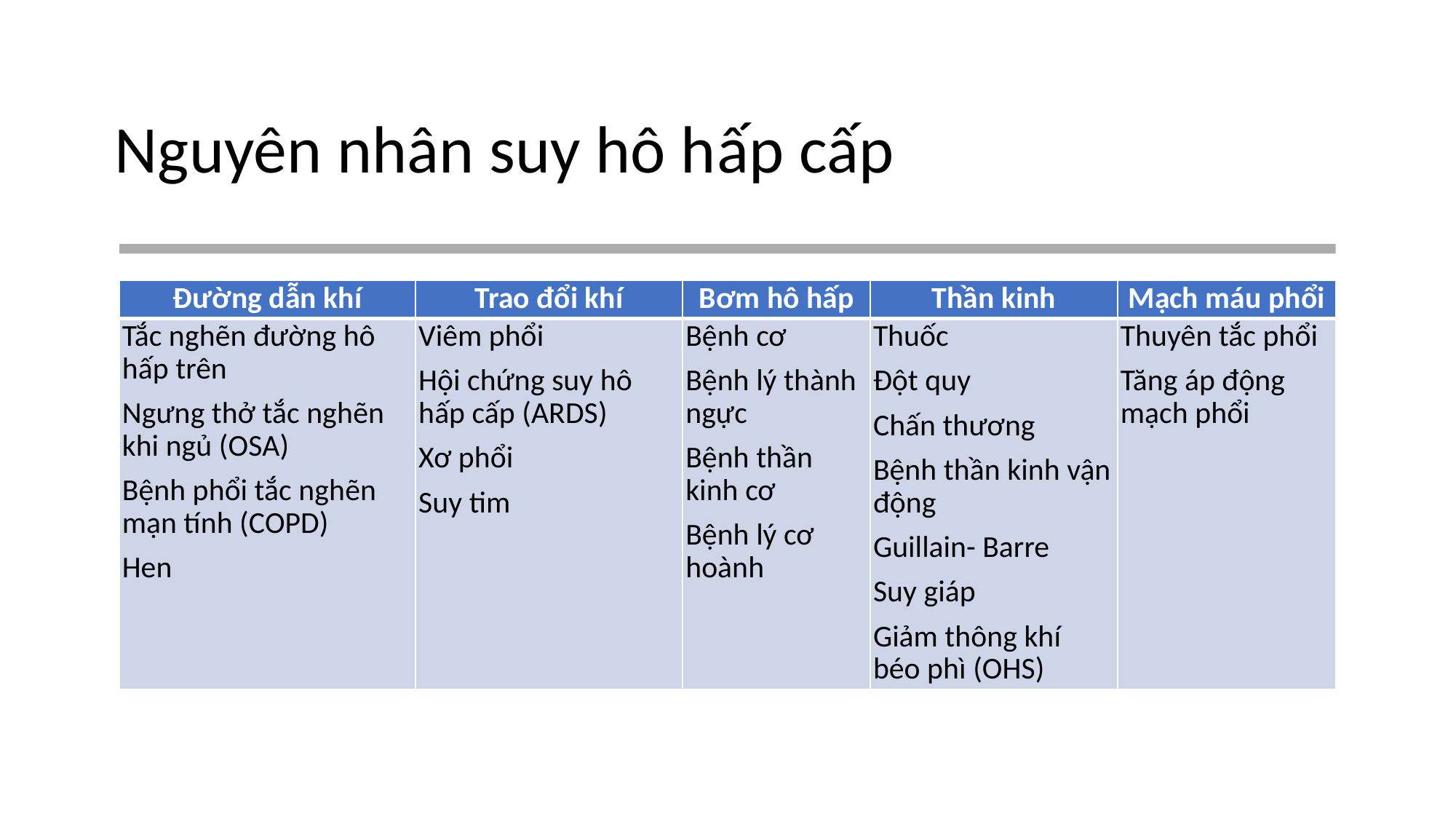

# Nguyên nhân suy hô hấp cấp

| Đường dẫn khí | Trao đổi khí | Bơm hô hấp | Thần kinh | Mạch máu phổi |
| --- | --- | --- | --- | --- |
| Tắc nghẽn đường hô hấp trên Ngưng thở tắc nghẽn khi ngủ (OSA) Bệnh phổi tắc nghẽn mạn tính (COPD) Hen | Viêm phổi Hội chứng suy hô hấp cấp (ARDS) Xơ phổi Suy tim | Bệnh cơ Bệnh lý thành ngực Bệnh thần kinh cơ Bệnh lý cơ hoành | Thuốc Đột quy Chấn thương Bệnh thần kinh vận động Guillain- Barre Suy giáp Giảm thông khí béo phì (OHS) | Thuyên tắc phổi Tăng áp động mạch phổi |